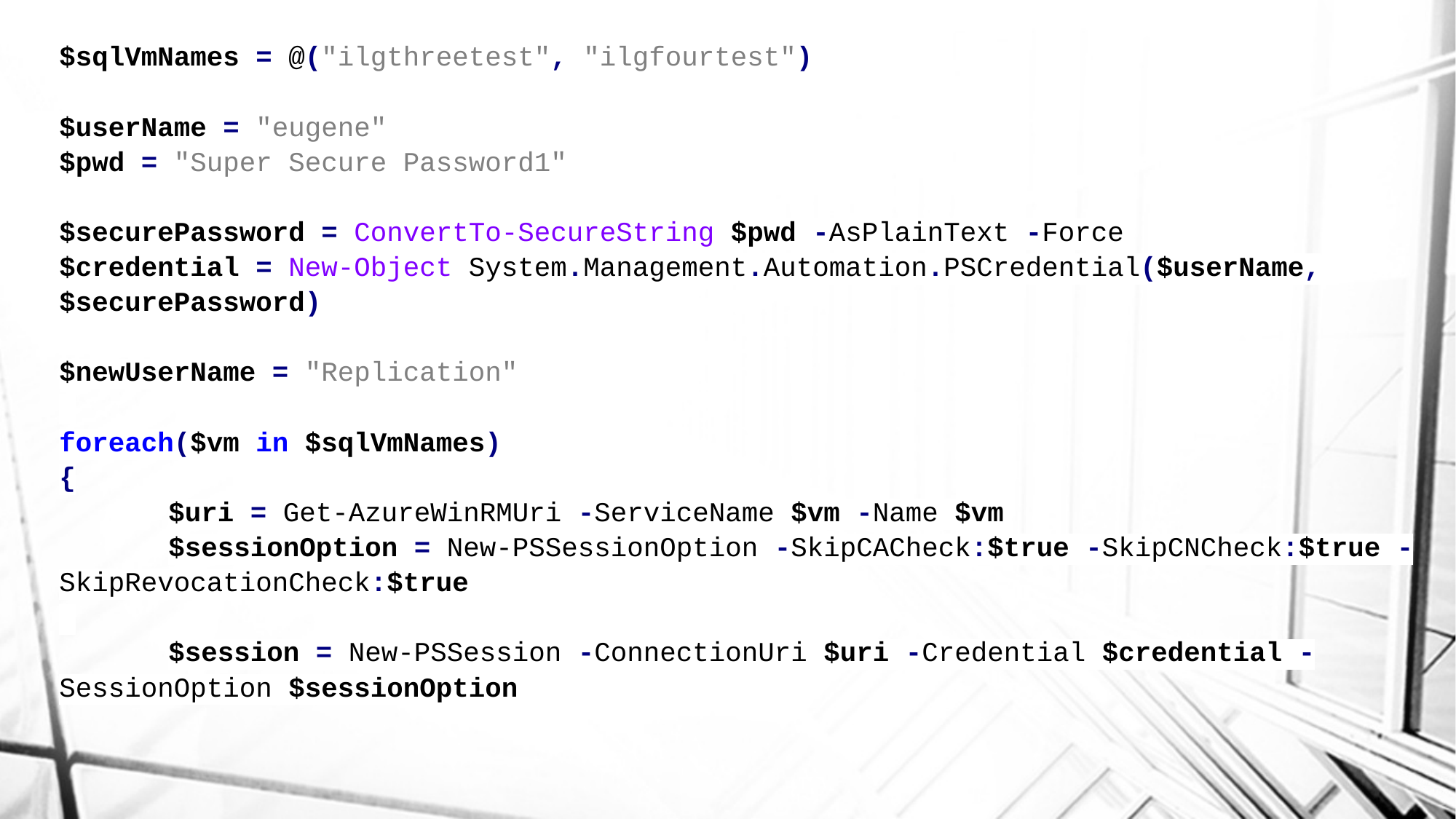

$sqlVmNames = @("ilgthreetest", "ilgfourtest")

$userName = "eugene"
$pwd = "Super Secure Password1"

$securePassword = ConvertTo-SecureString $pwd -AsPlainText -Force
$credential = New-Object System.Management.Automation.PSCredential($userName, $securePassword)

$newUserName = "Replication"

foreach($vm in $sqlVmNames)
{
	$uri = Get-AzureWinRMUri -ServiceName $vm -Name $vm
	$sessionOption = New-PSSessionOption -SkipCACheck:$true -SkipCNCheck:$true -SkipRevocationCheck:$true

	$session = New-PSSession -ConnectionUri $uri -Credential $credential -SessionOption $sessionOption